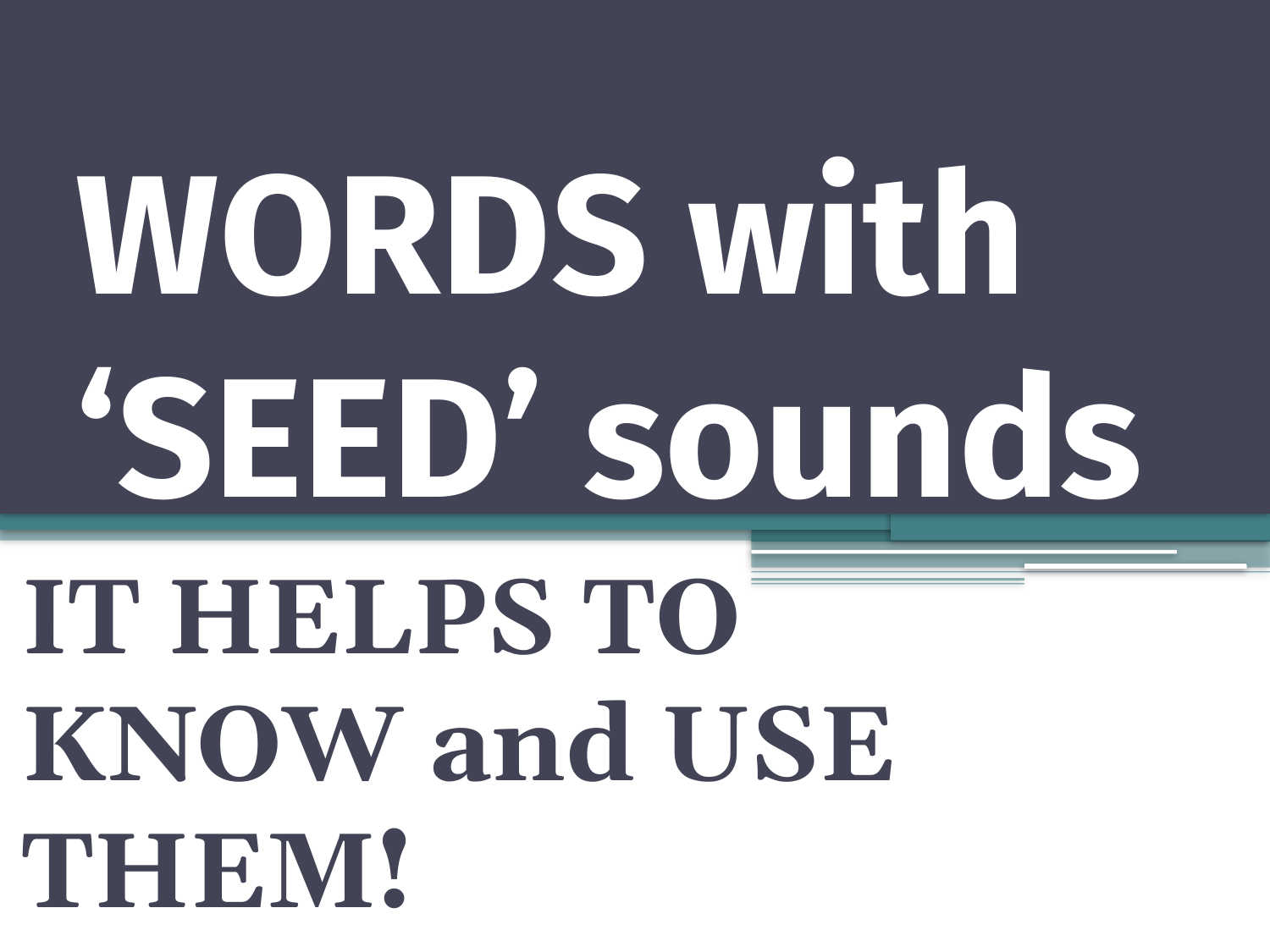

# WORDS with ‘SEED’ sounds
IT HELPS TO KNOW and USE THEM!